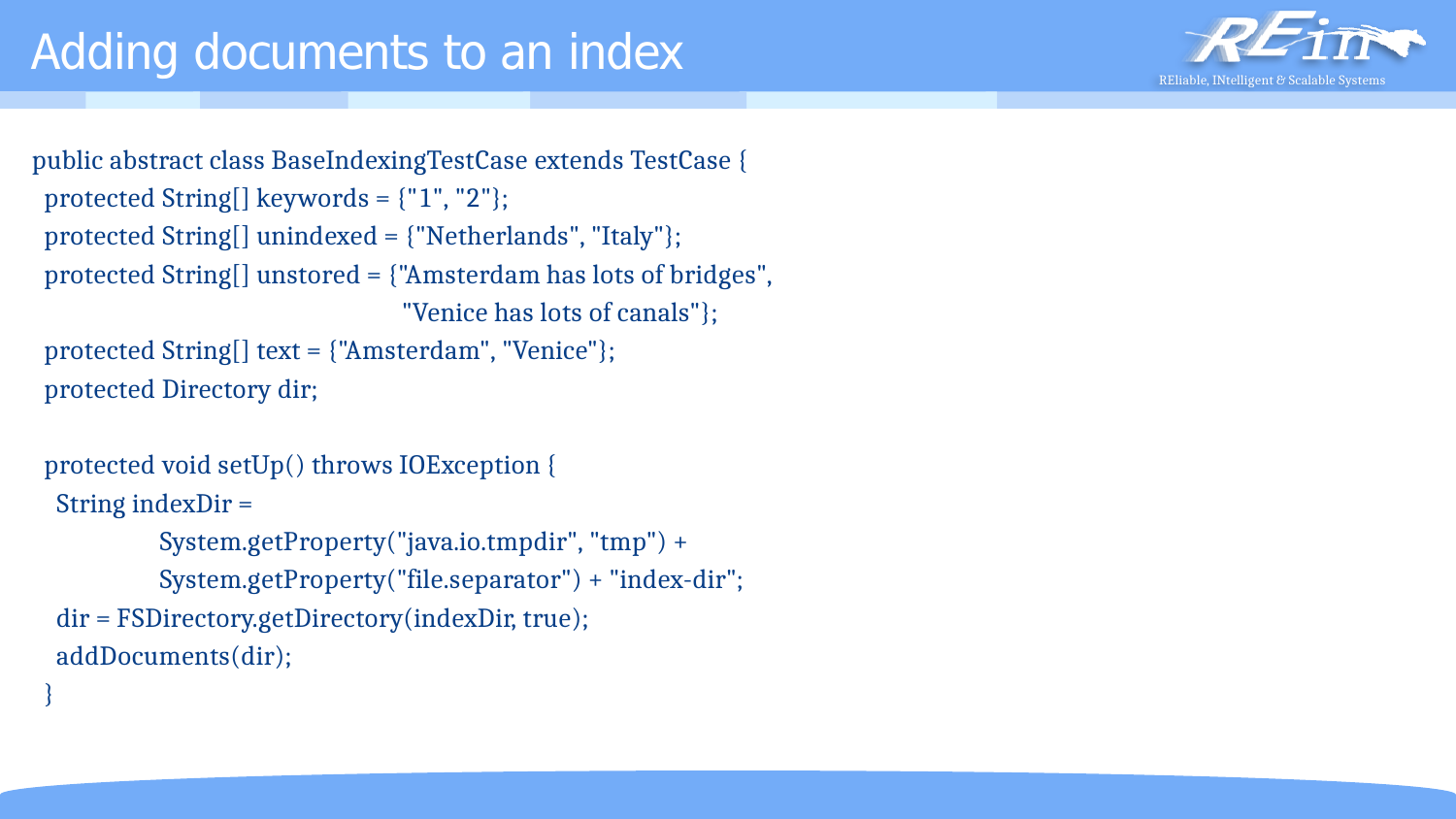

# Adding documents to an index
public abstract class BaseIndexingTestCase extends TestCase {
  protected String[] keywords = {"1", "2"};
  protected String[] unindexed = {"Netherlands", "Italy"};
  protected String[] unstored = {"Amsterdam has lots of bridges",
                                                             "Venice has lots of canals"};
  protected String[] text = {"Amsterdam", "Venice"};
  protected Directory dir;

  protected void setUp() throws IOException {
    String indexDir =
                     System.getProperty("java.io.tmpdir", "tmp") +
                     System.getProperty("file.separator") + "index-dir";
    dir = FSDirectory.getDirectory(indexDir, true);
    addDocuments(dir);
  }
21